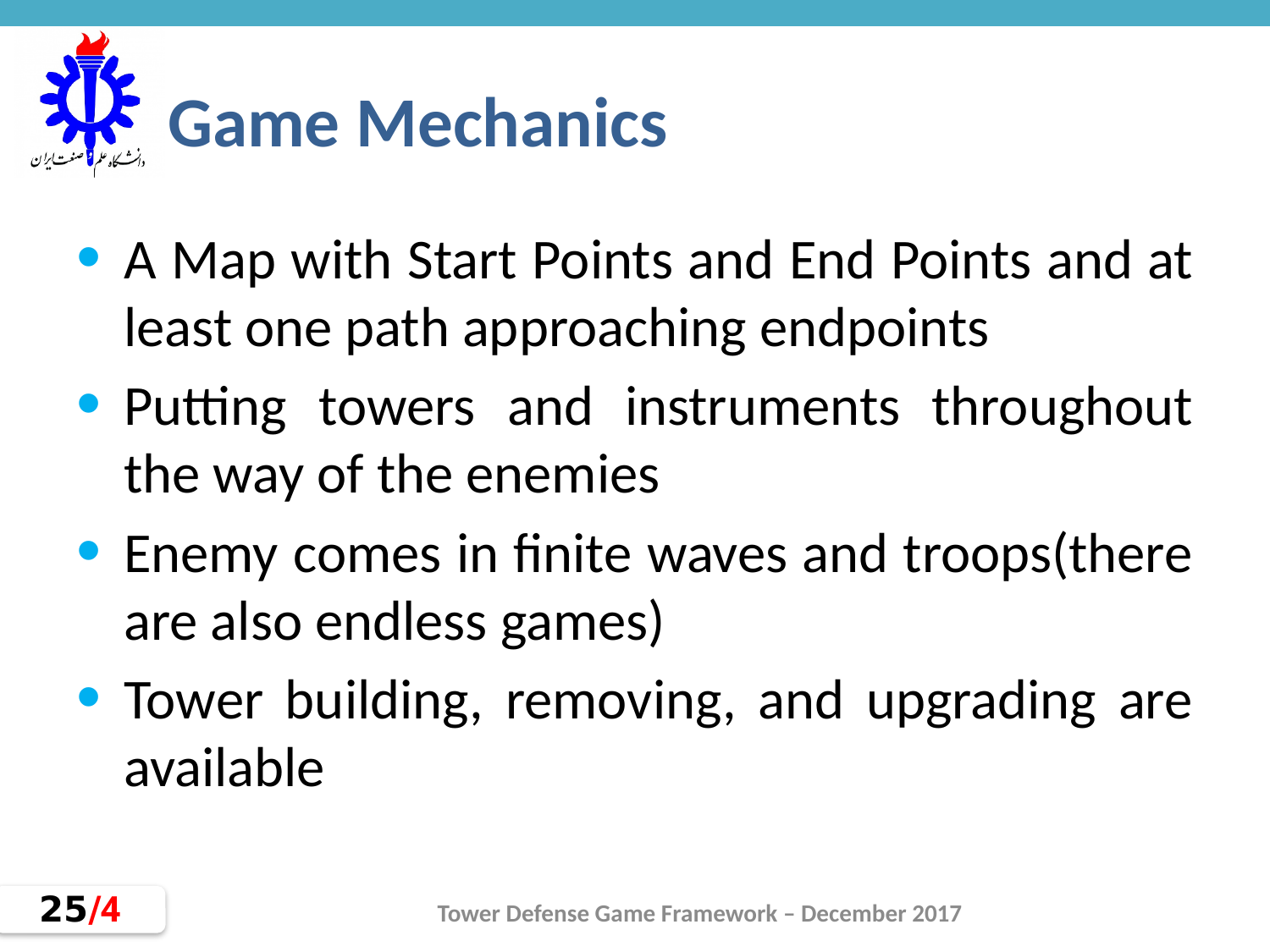

Game Mechanics
A Map with Start Points and End Points and at least one path approaching endpoints
Putting towers and instruments throughout the way of the enemies
Enemy comes in finite waves and troops(there are also endless games)
Tower building, removing, and upgrading are available
Tower Defense Game Framework – December 2017